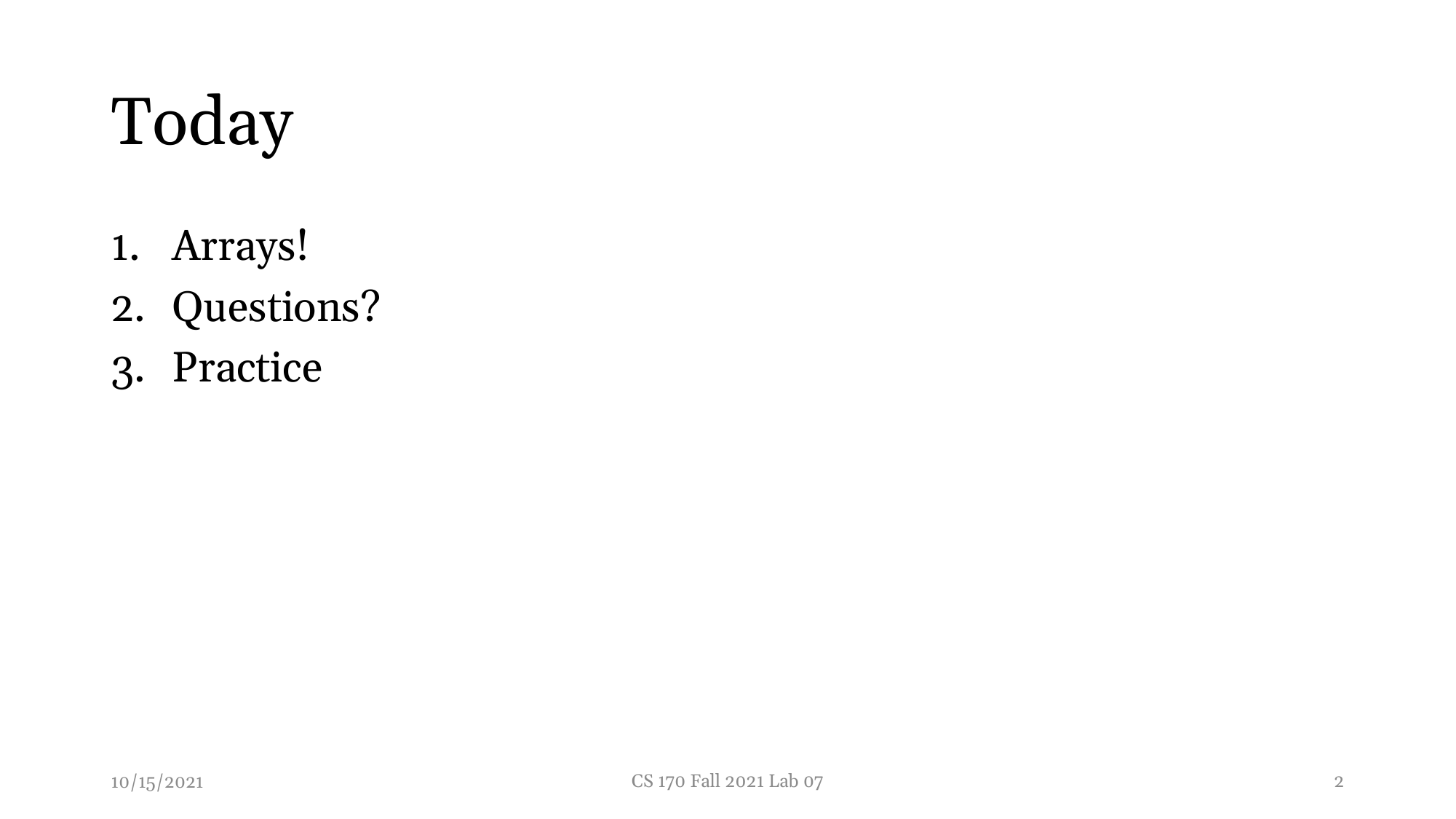

# Today
Arrays!
Questions?
Practice
10/15/2021
CS 170 Fall 2021 Lab 07
2